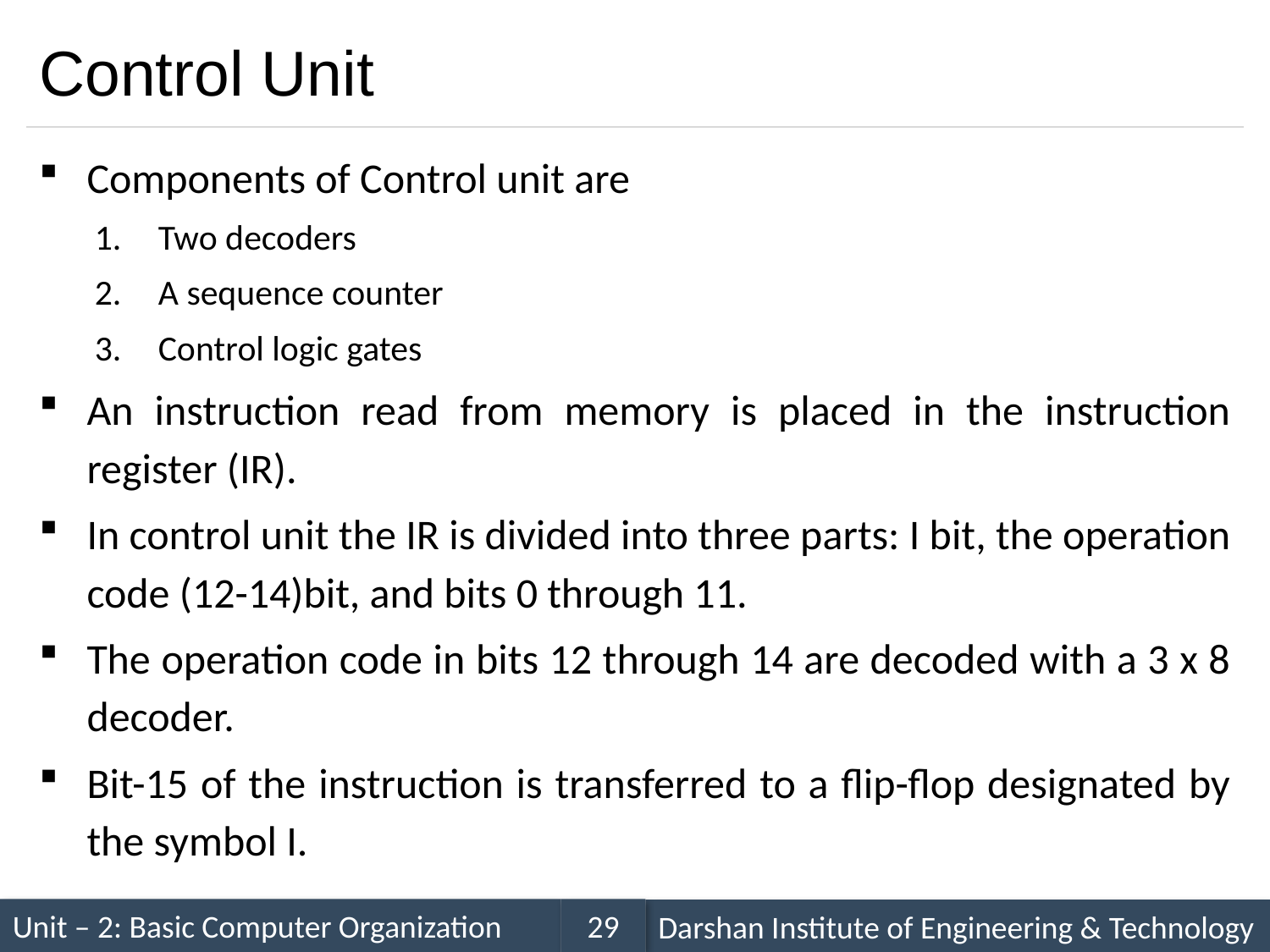

# Control Unit
Components of Control unit are
Two decoders
A sequence counter
Control logic gates
An instruction read from memory is placed in the instruction register (IR).
In control unit the IR is divided into three parts: I bit, the operation code (12-14)bit, and bits 0 through 11.
The operation code in bits 12 through 14 are decoded with a 3 x 8 decoder.
Bit-15 of the instruction is transferred to a flip-flop designated by the symbol I.